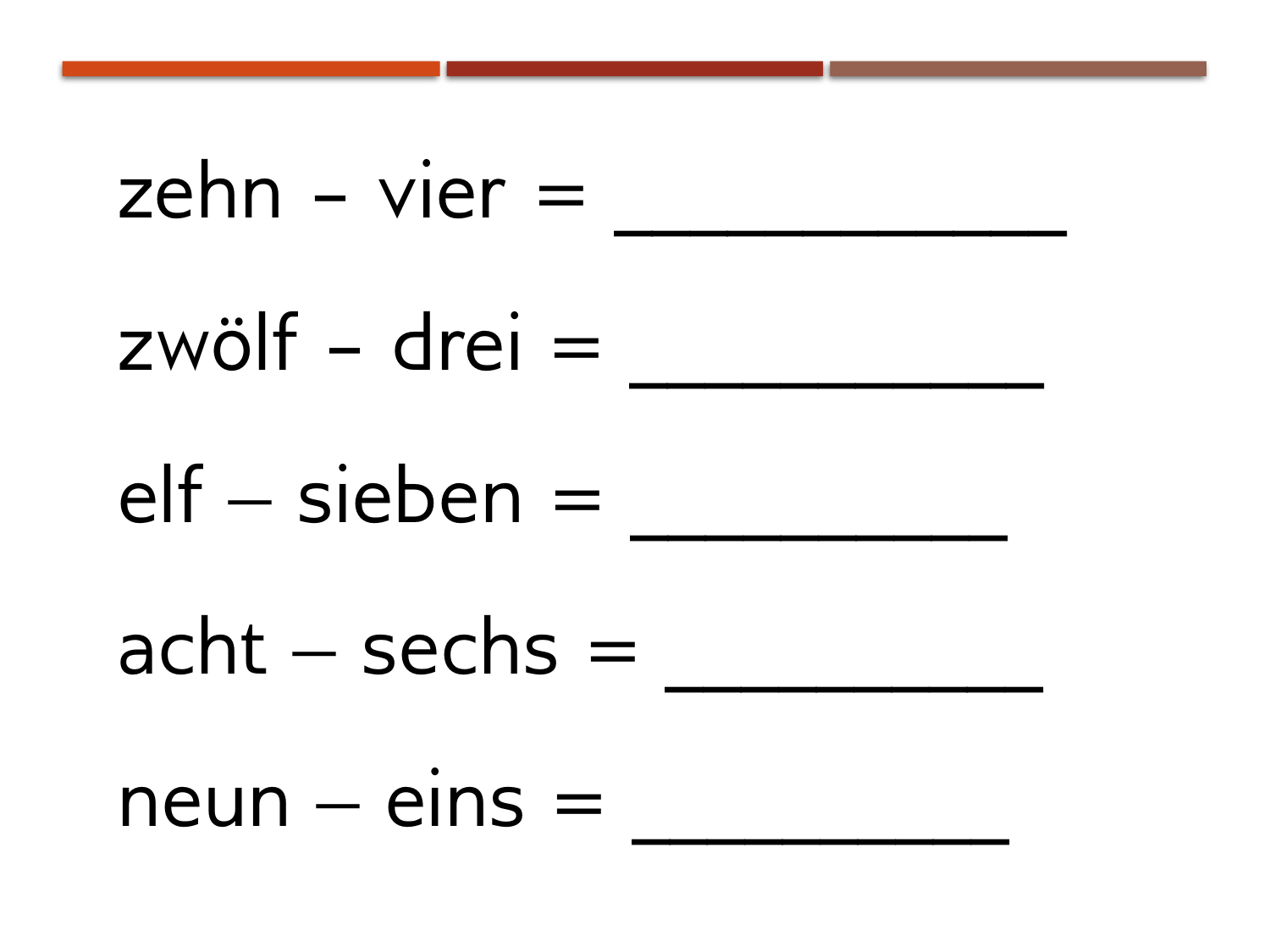

zehn – vier = ____________
zwölf – drei = ___________
elf – sieben = __________
acht – sechs = __________
neun – eins = __________